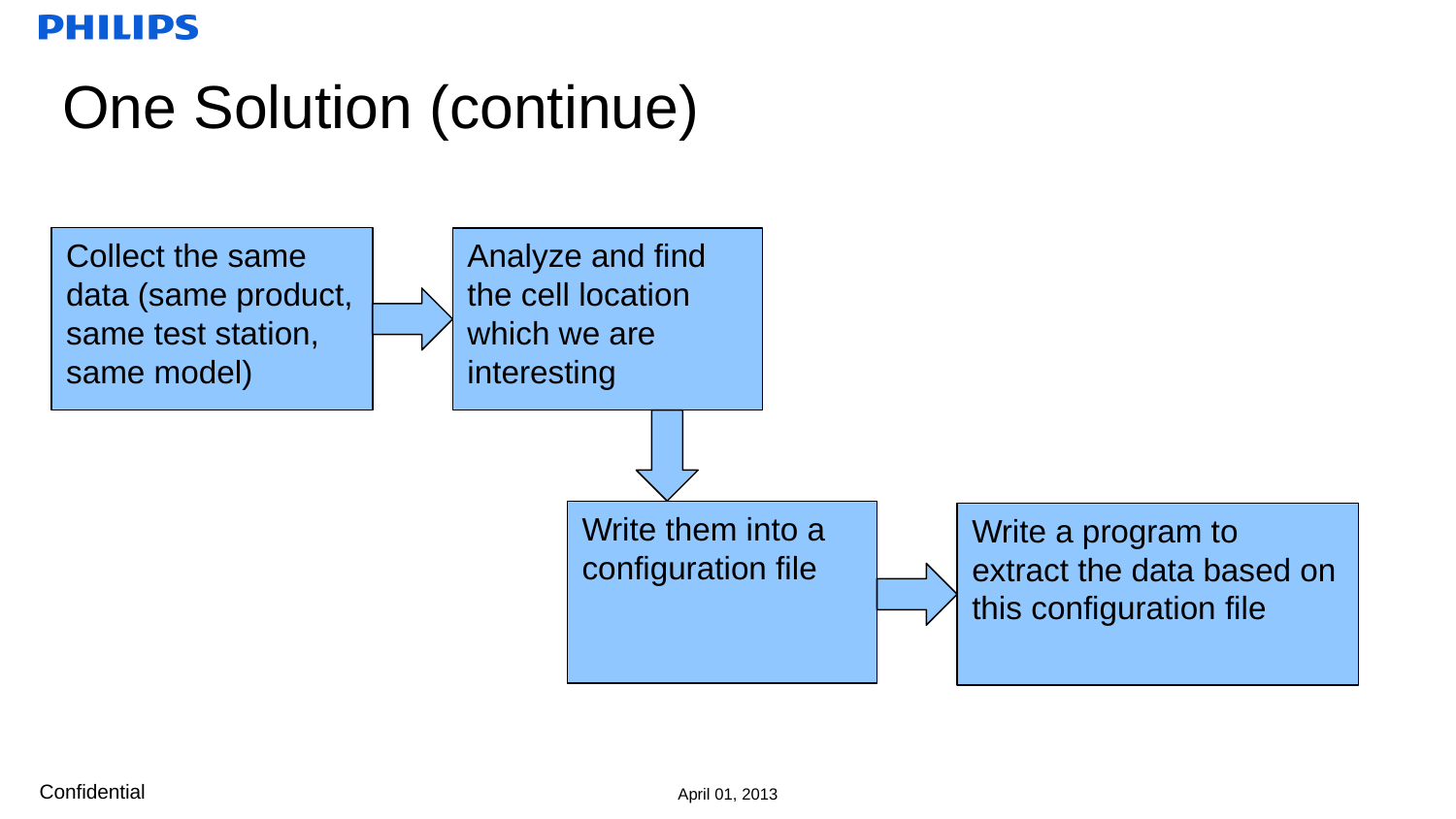

# One Solution (continue)
Collect the same data (same product, same test station, same model)
Analyze and find the cell location which we are interesting

Write them into a configuration file
Write a program to extract the data based on this configuration file